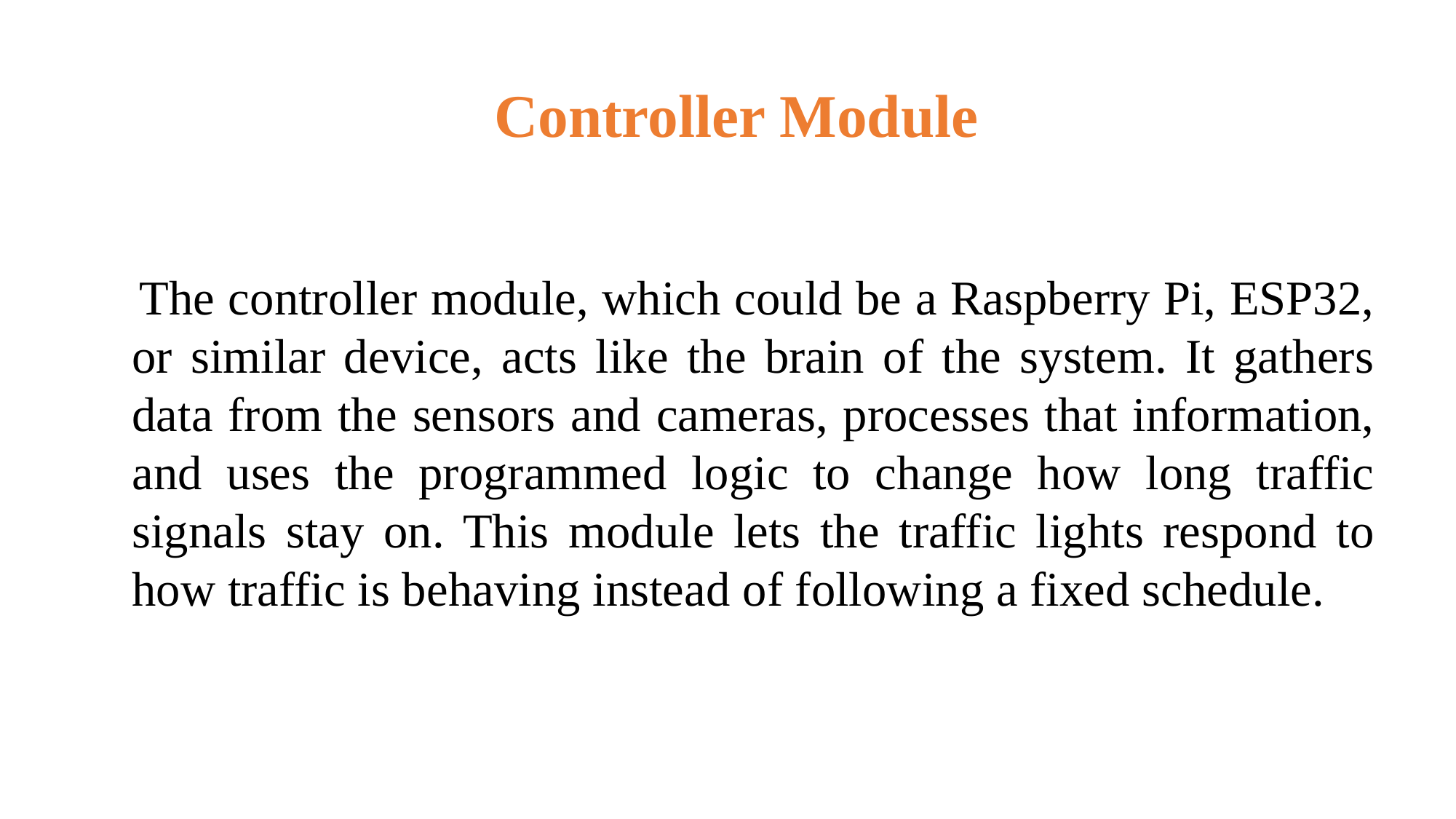

Controller Module

 The controller module, which could be a Raspberry Pi, ESP32, or similar device, acts like the brain of the system. It gathers data from the sensors and cameras, processes that information, and uses the programmed logic to change how long traffic signals stay on. This module lets the traffic lights respond to how traffic is behaving instead of following a fixed schedule.